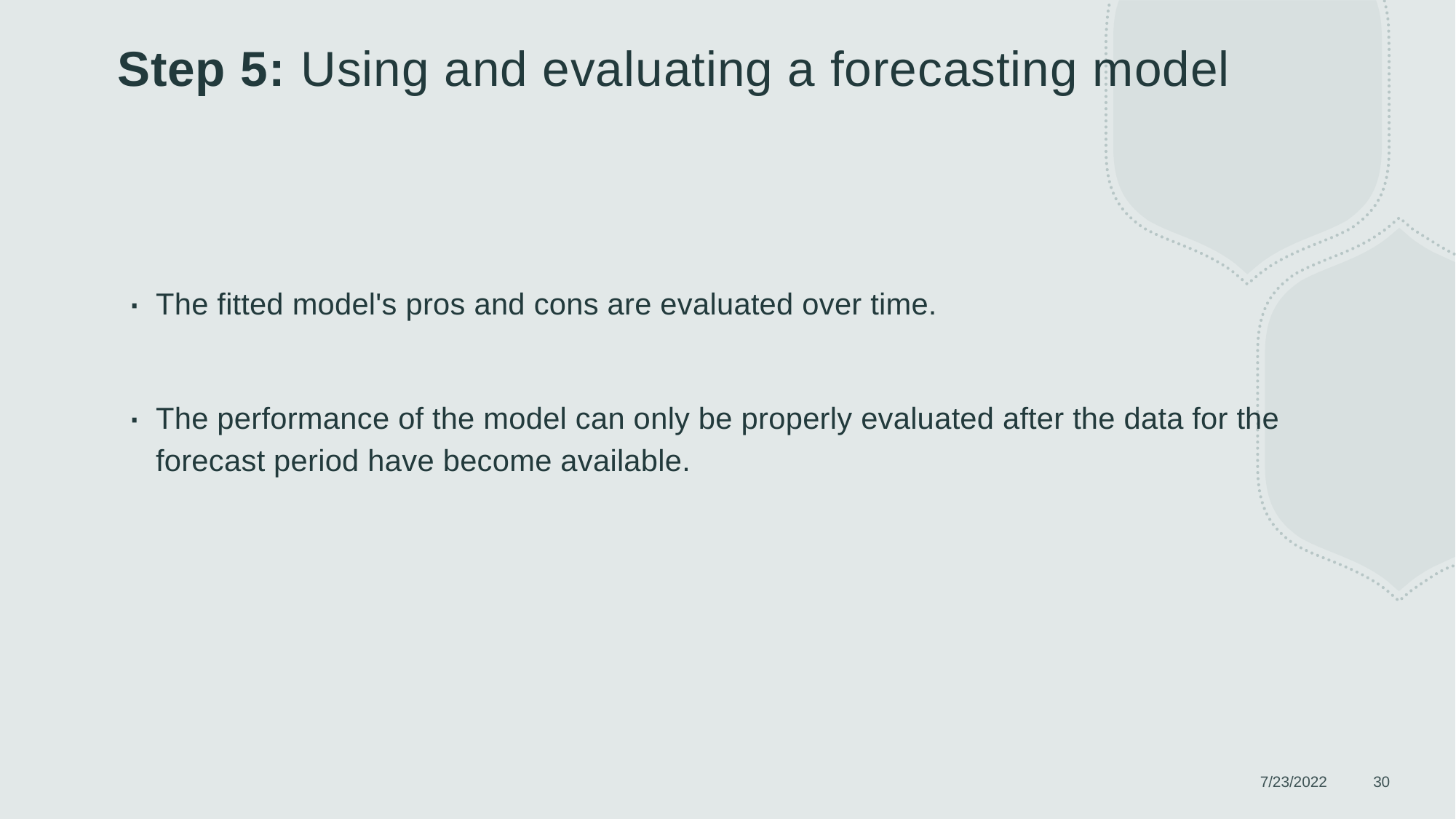

# Step 5: Using and evaluating a forecasting model
The fitted model's pros and cons are evaluated over time.

The performance of the model can only be properly evaluated after the data for the forecast period have become available.
7/23/2022
30